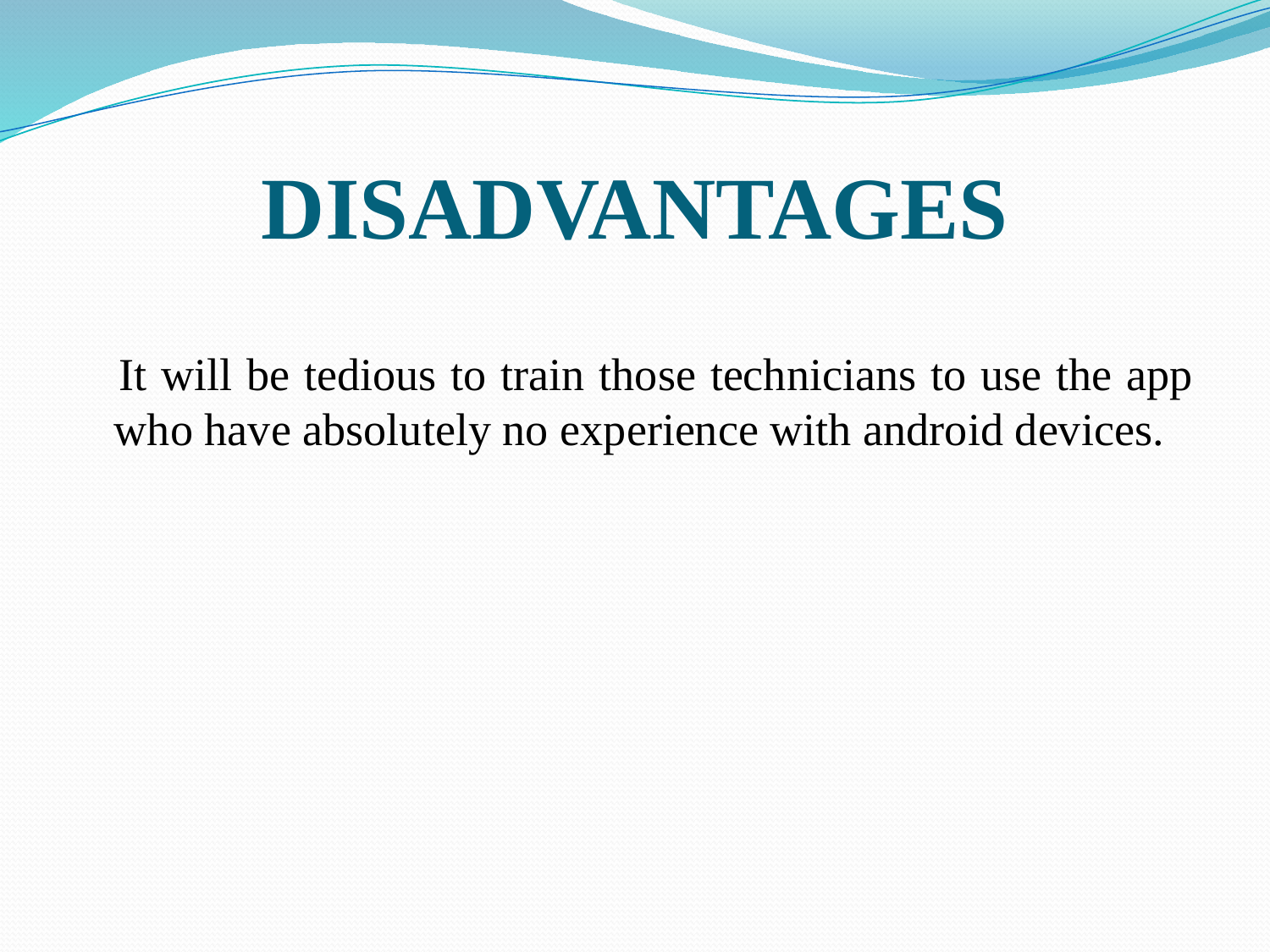

# DISADVANTAGES
   It will be tedious to train those technicians to use the app who have absolutely no experience with android devices.